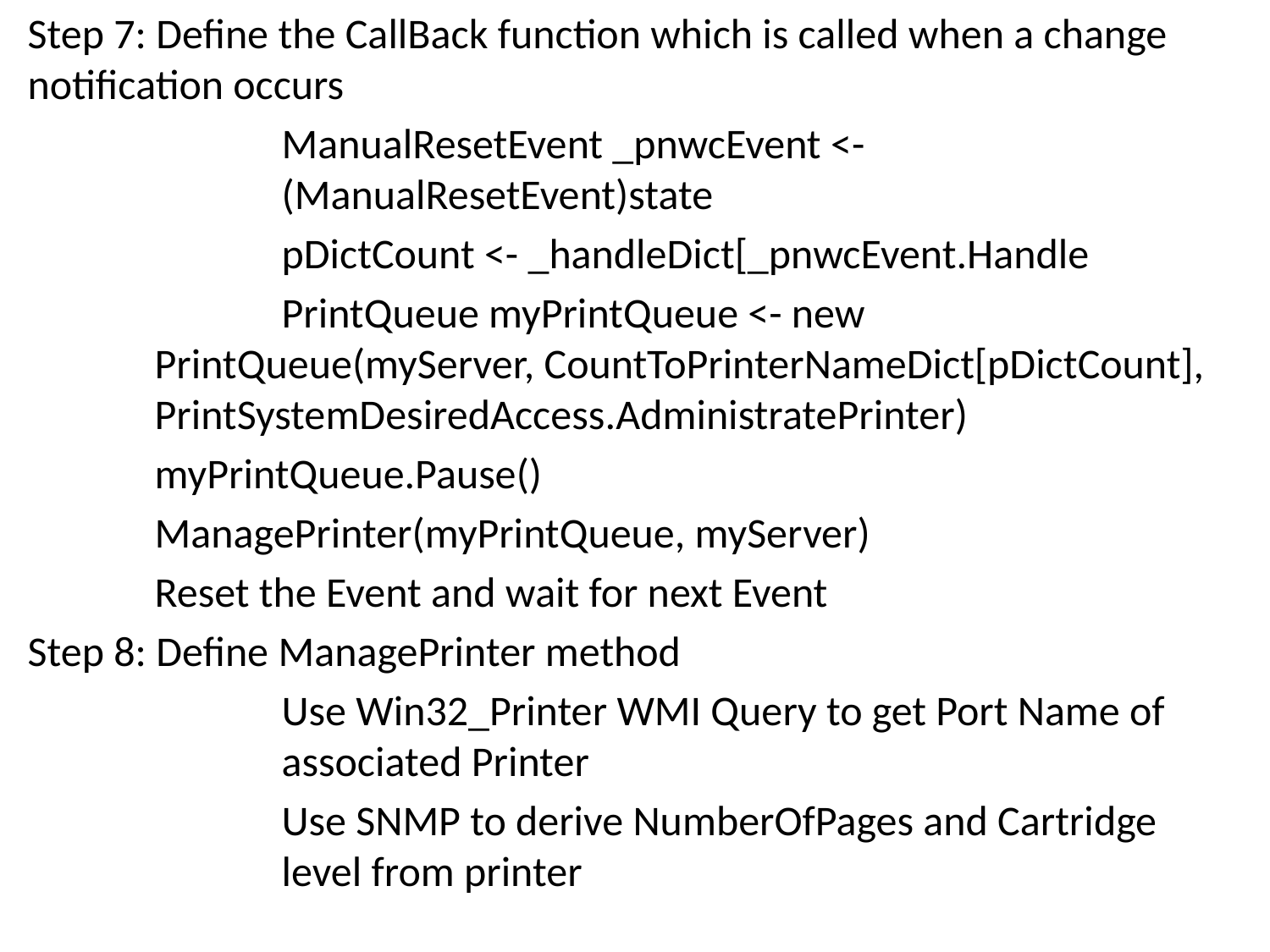

Step 7: Define the CallBack function which is called when a change notification occurs
		ManualResetEvent _pnwcEvent <-					(ManualResetEvent)state
		pDictCount <- _handleDict[_pnwcEvent.Handle
          		PrintQueue myPrintQueue <- new 				PrintQueue(myServer, CountToPrinterNameDict[pDictCount], 	PrintSystemDesiredAccess.AdministratePrinter)
           	myPrintQueue.Pause()
           	ManagePrinter(myPrintQueue, myServer)
	Reset the Event and wait for next Event
Step 8: Define ManagePrinter method
		Use Win32_Printer WMI Query to get Port Name of 		associated Printer
		Use SNMP to derive NumberOfPages and Cartridge 			level from printer